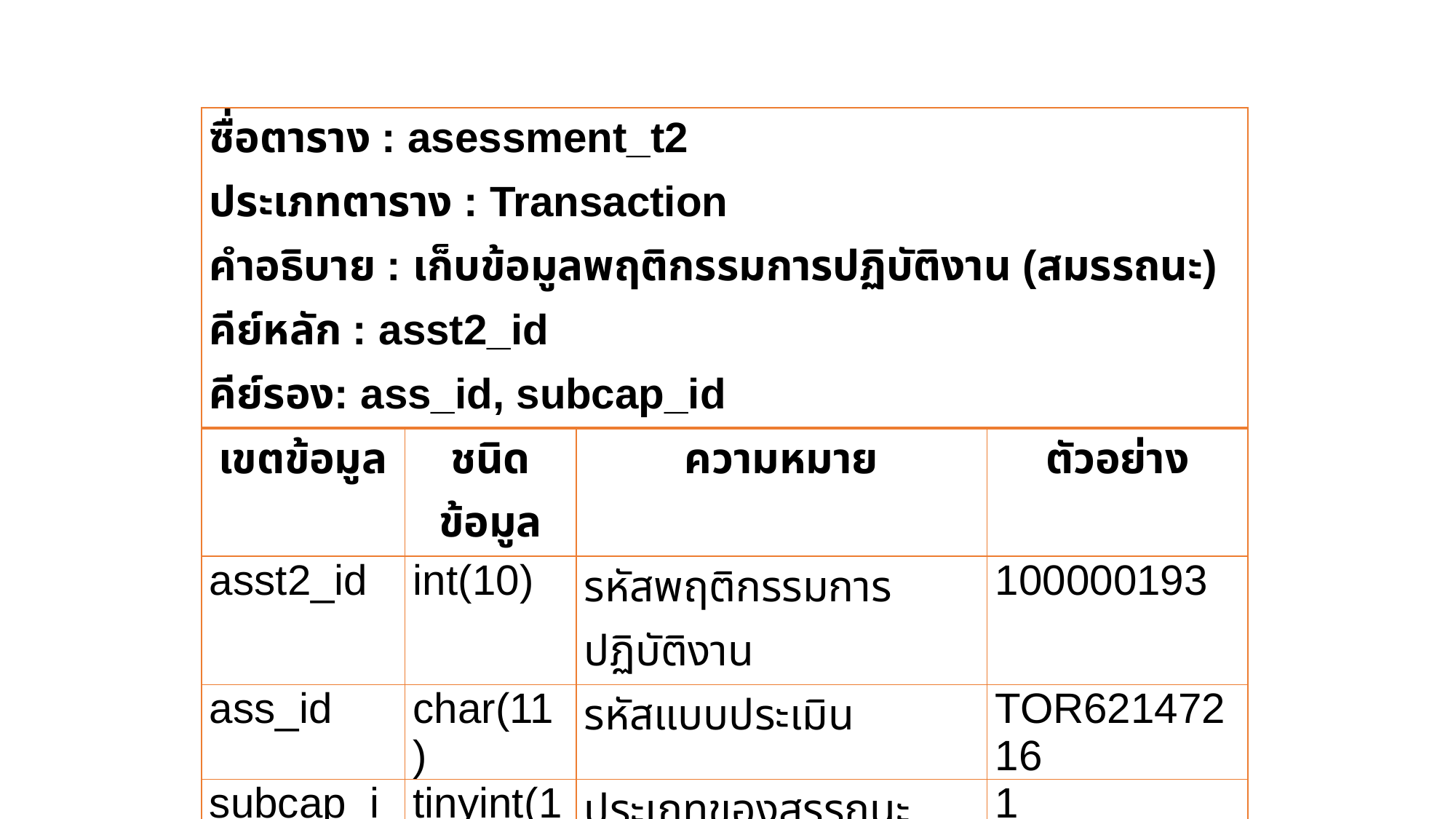

#
| ซื่อตาราง : asessment\_t2 ประเภทตาราง : Transaction คำอธิบาย : เก็บข้อมูลพฤติกรรมการปฏิบัติงาน (สมรรถนะ) คีย์หลัก : asst2\_id คีย์รอง: ass\_id, subcap\_id |  |  |  |
| --- | --- | --- | --- |
| เขตข้อมูล | ชนิดข้อมูล | ความหมาย | ตัวอย่าง |
| asst2\_id | int(10) | รหัสพฤติกรรมการปฏิบัติงาน | 100000193 |
| ass\_id | char(11) | รหัสแบบประเมิน | TOR62147216 |
| subcap\_id | tinyint(1) | ประเภทของสรรถนะ | 1 |
| goal | Int(2) | คะแนนที่คาดว่าจะได้รับ | 3 |
| score | Int(2) | คะแนนที่ได้รับ | 3 |